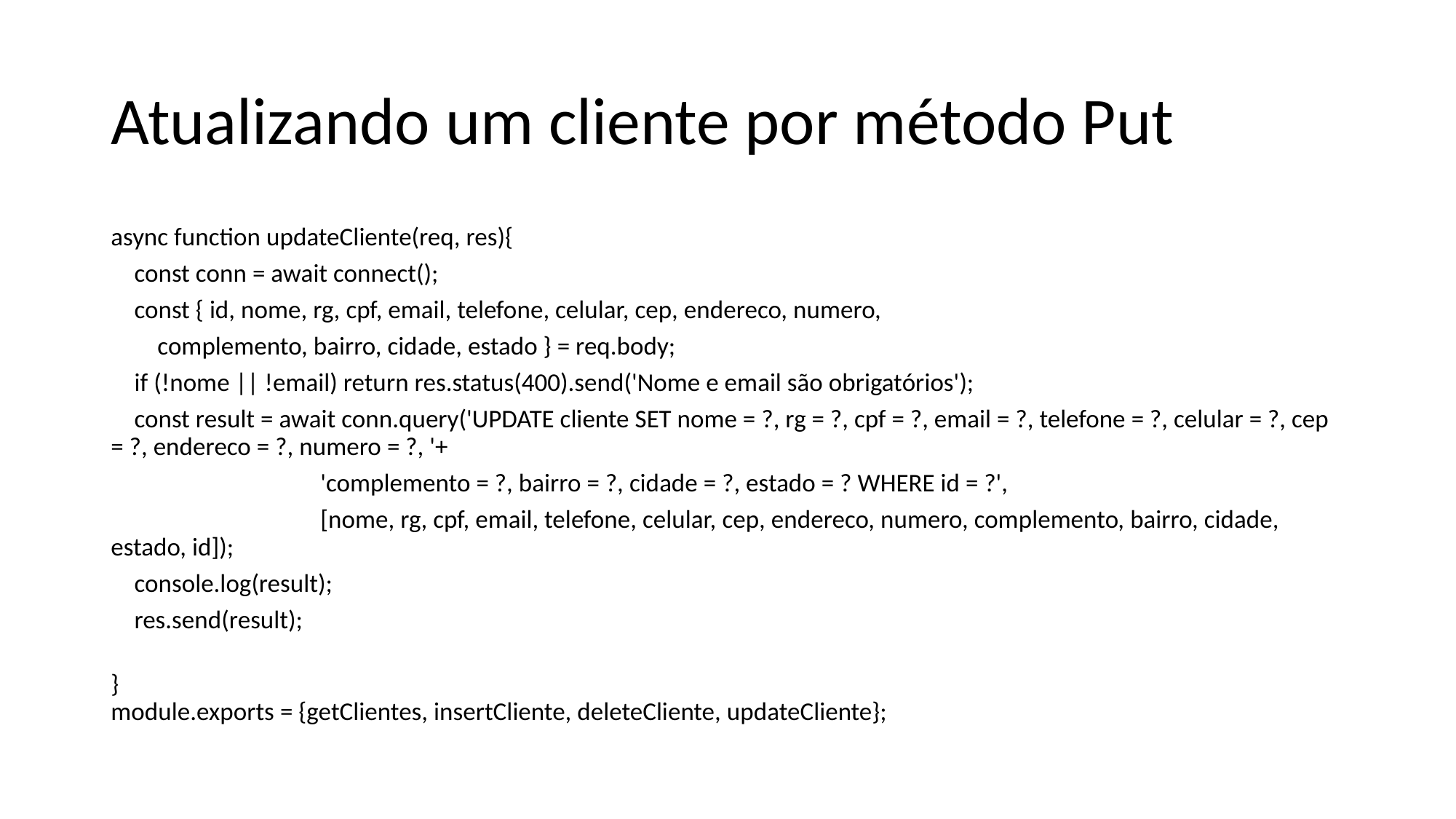

# Atualizando um cliente por método Put
async function updateCliente(req, res){
    const conn = await connect();
    const { id, nome, rg, cpf, email, telefone, celular, cep, endereco, numero,
        complemento, bairro, cidade, estado } = req.body;
    if (!nome || !email) return res.status(400).send('Nome e email são obrigatórios');
    const result = await conn.query('UPDATE cliente SET nome = ?, rg = ?, cpf = ?, email = ?, telefone = ?, celular = ?, cep = ?, endereco = ?, numero = ?, '+
                                    'complemento = ?, bairro = ?, cidade = ?, estado = ? WHERE id = ?',
                                    [nome, rg, cpf, email, telefone, celular, cep, endereco, numero, complemento, bairro, cidade, estado, id]);
    console.log(result);
    res.send(result);
}
module.exports = {getClientes, insertCliente, deleteCliente, updateCliente};